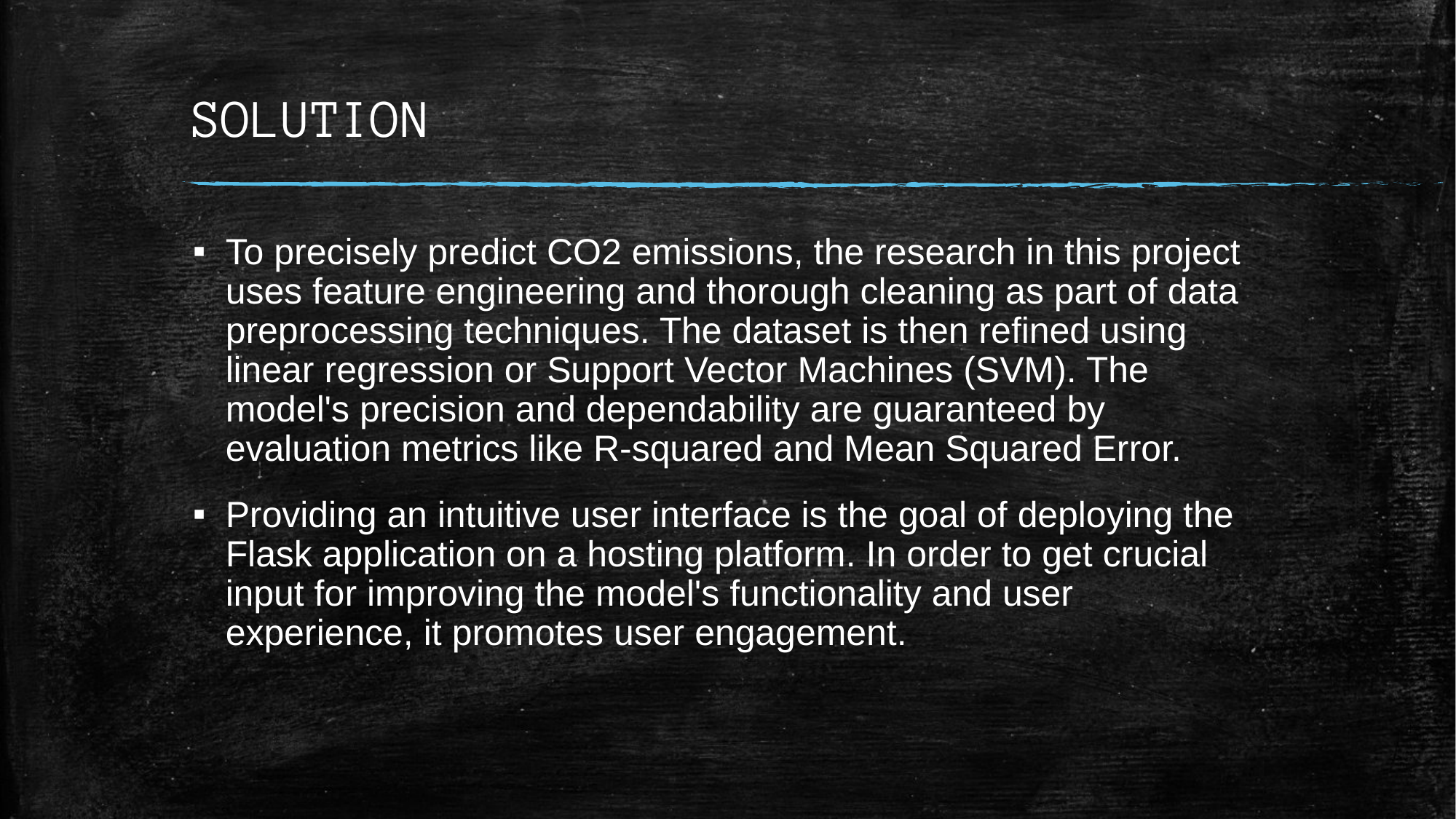

# SOLUTION
To precisely predict CO2 emissions, the research in this project uses feature engineering and thorough cleaning as part of data preprocessing techniques. The dataset is then refined using linear regression or Support Vector Machines (SVM). The model's precision and dependability are guaranteed by evaluation metrics like R-squared and Mean Squared Error.
Providing an intuitive user interface is the goal of deploying the Flask application on a hosting platform. In order to get crucial input for improving the model's functionality and user experience, it promotes user engagement.